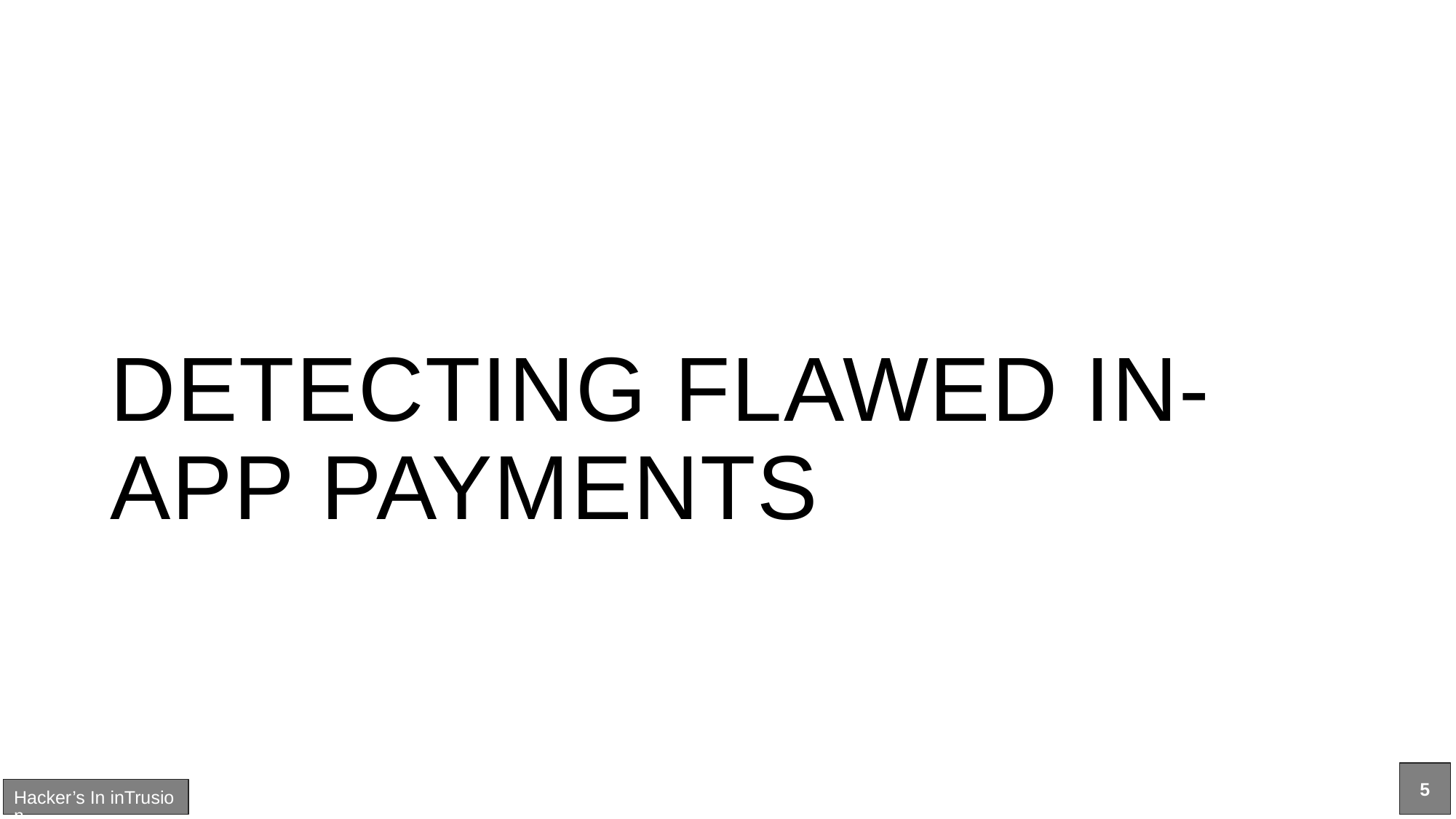

# DETECTING FLAWED IN-APP PAYMENTS

5
Hacker’s In inTrusion